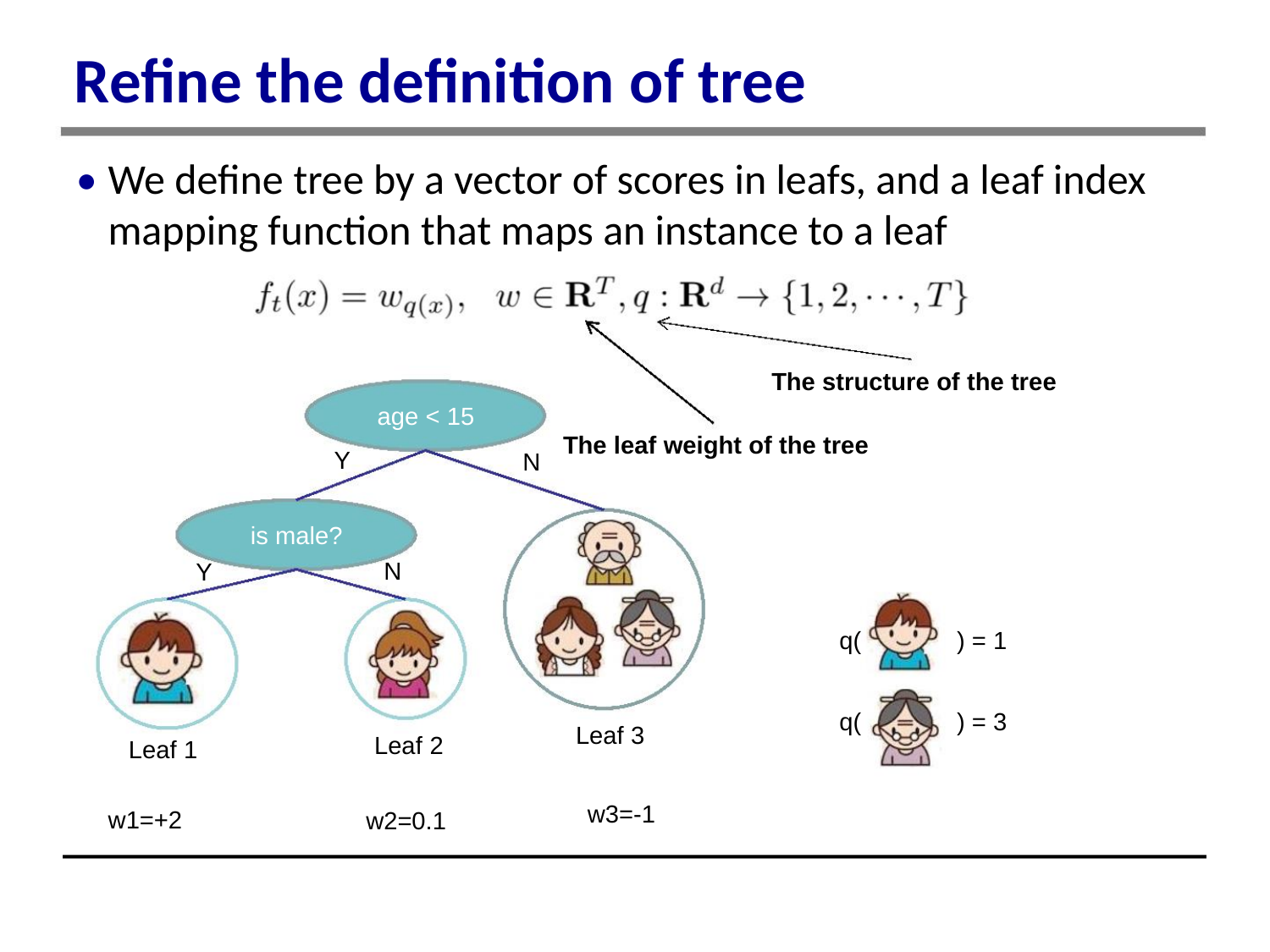

Refine the definition of tree
• We define tree by a vector of scores in leafs, and a leaf index
mapping function that maps an instance to a leaf
The structure of the tree
age < 15
The leaf weight of the tree
Y
N
is male?
N
Y
q(
q(
) = 1
) = 3
Leaf 3
w3=-1
Leaf 2
Leaf 1
w1=+2
w2=0.1